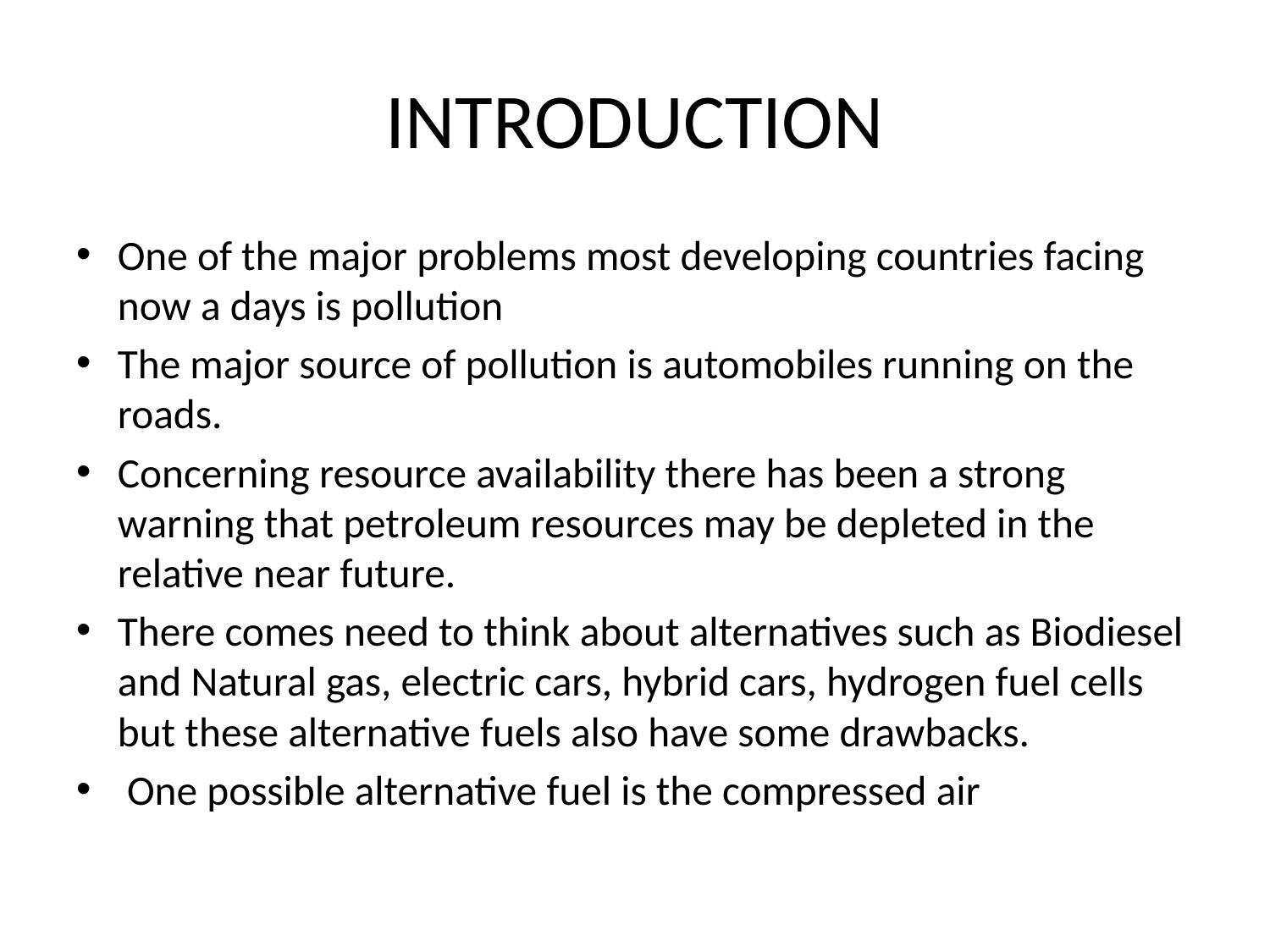

# INTRODUCTION
One of the major problems most developing countries facing now a days is pollution
The major source of pollution is automobiles running on the roads.
Concerning resource availability there has been a strong warning that petroleum resources may be depleted in the relative near future.
There comes need to think about alternatives such as Biodiesel and Natural gas, electric cars, hybrid cars, hydrogen fuel cells but these alternative fuels also have some drawbacks.
 One possible alternative fuel is the compressed air